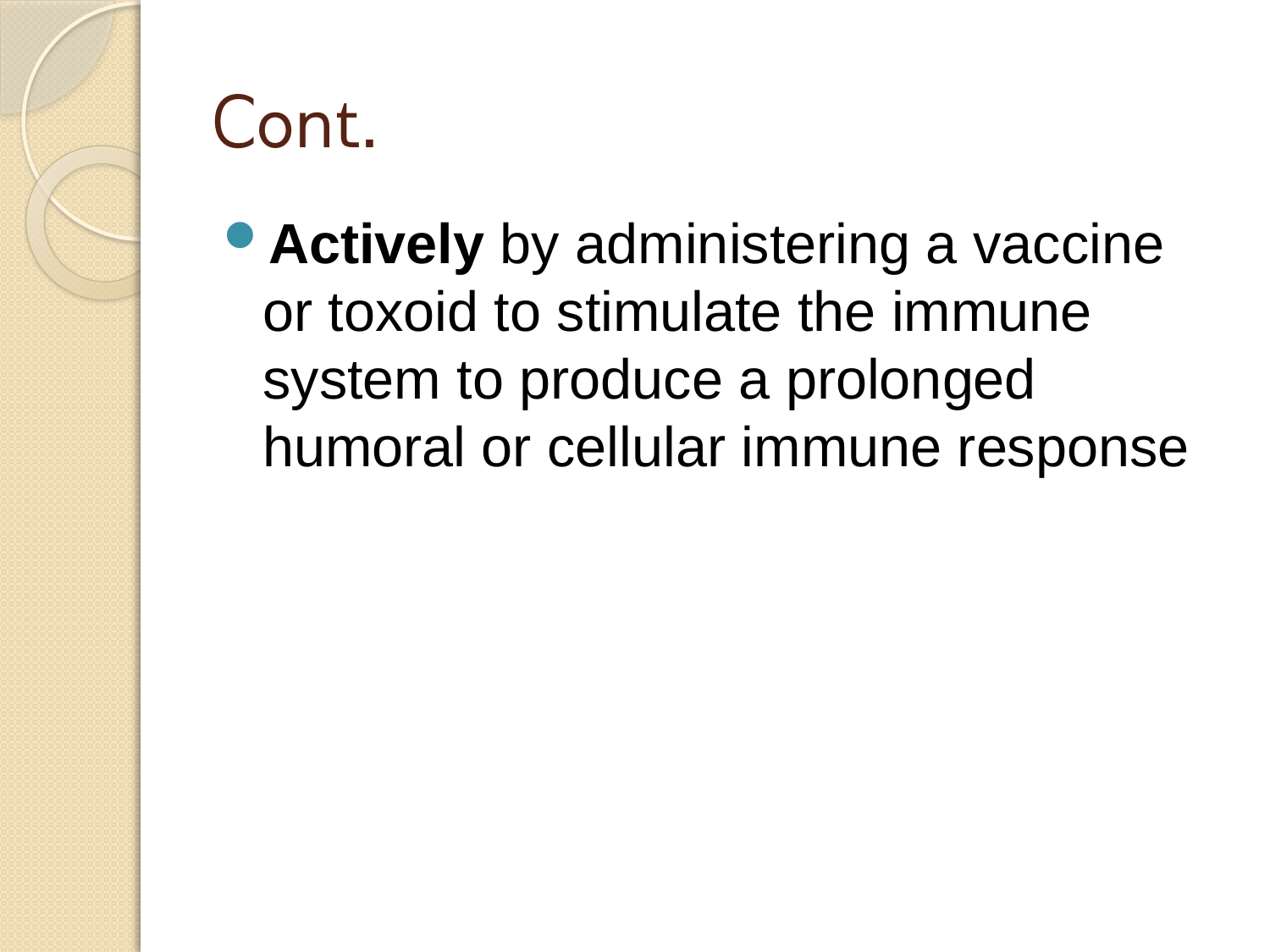

# Cont.
Actively by administering a vaccine or toxoid to stimulate the immune system to produce a prolonged  humoral or cellular immune response